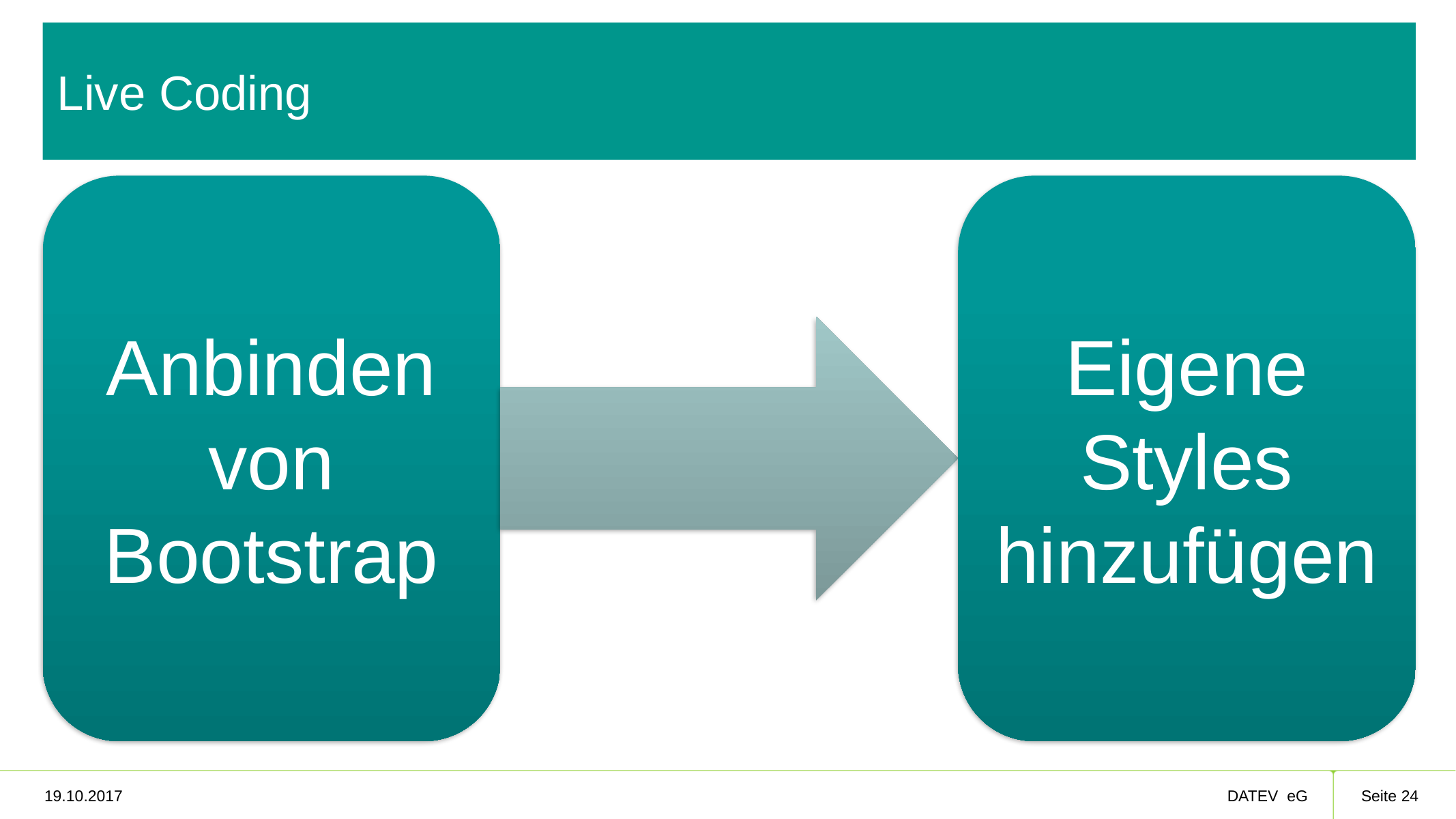

# Live Coding
Anbinden von Bootstrap
Eigene Styles hinzufügen
Seite 24
19.10.2017